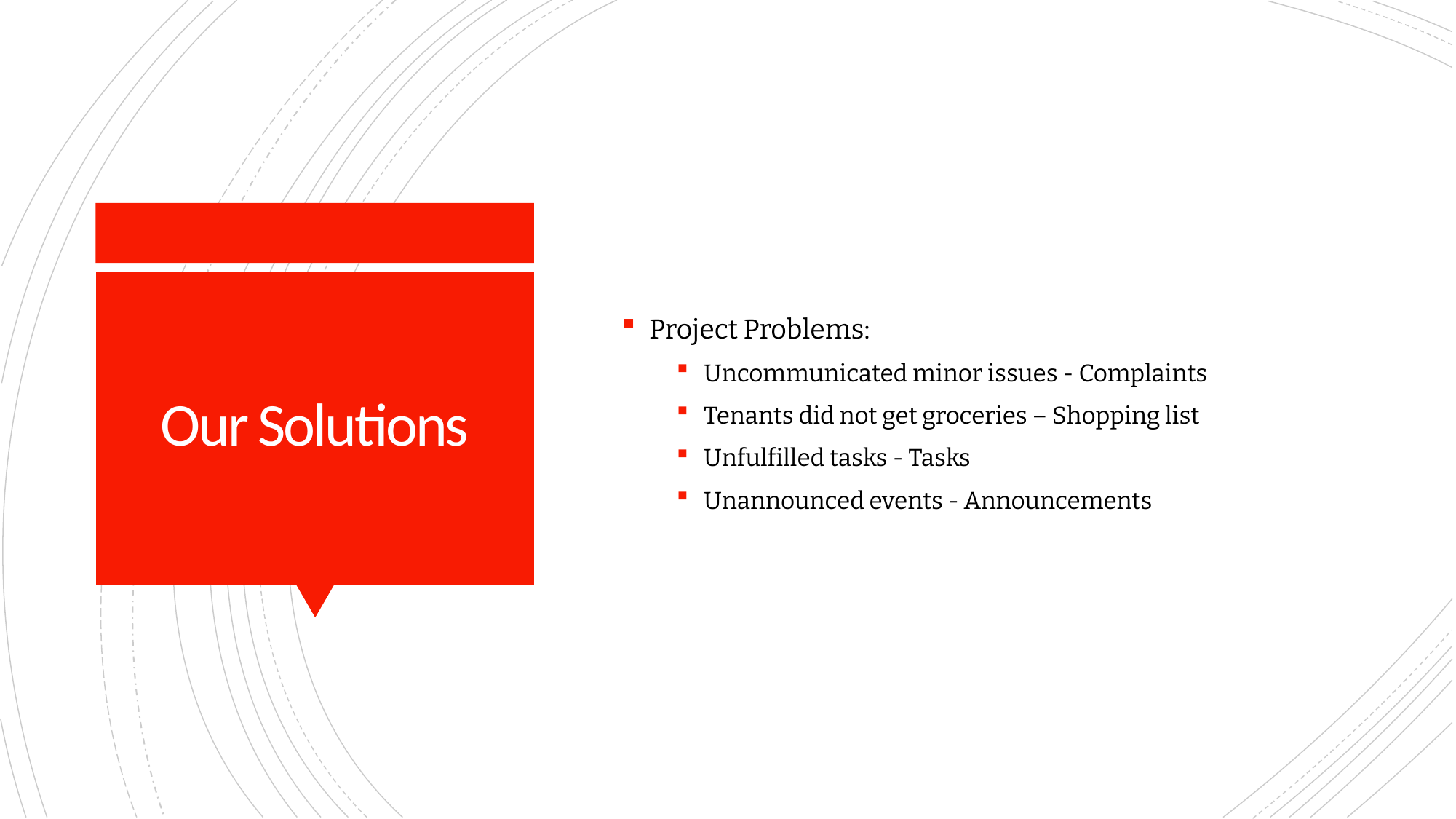

Project Problems:
Uncommunicated minor issues - Complaints
Tenants did not get groceries – Shopping list
Unfulfilled tasks - Tasks
Unannounced events - Announcements
# Our Solutions